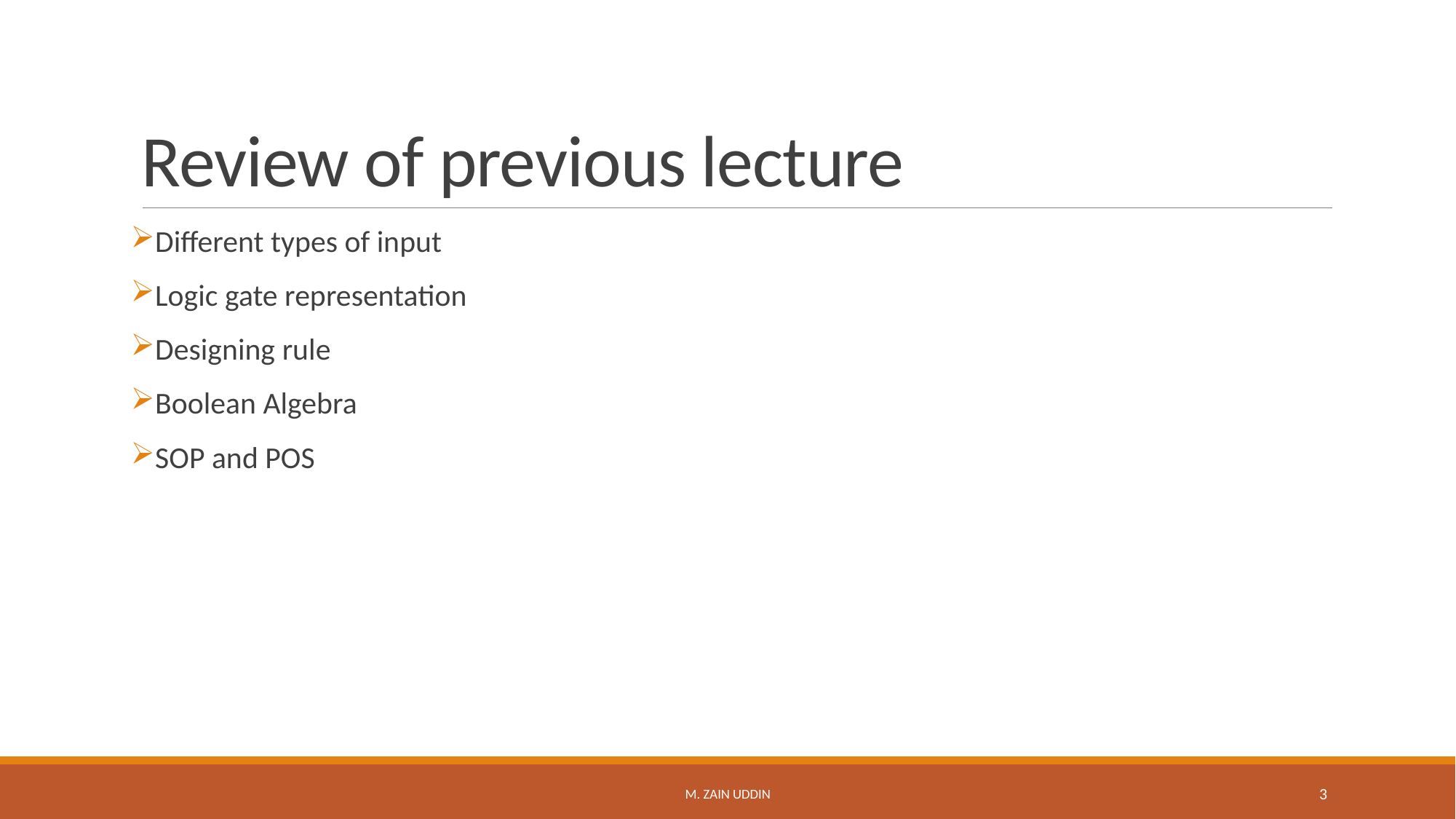

# Review of previous lecture
Different types of input
Logic gate representation
Designing rule
Boolean Algebra
SOP and POS

M. Zain Uddin
3